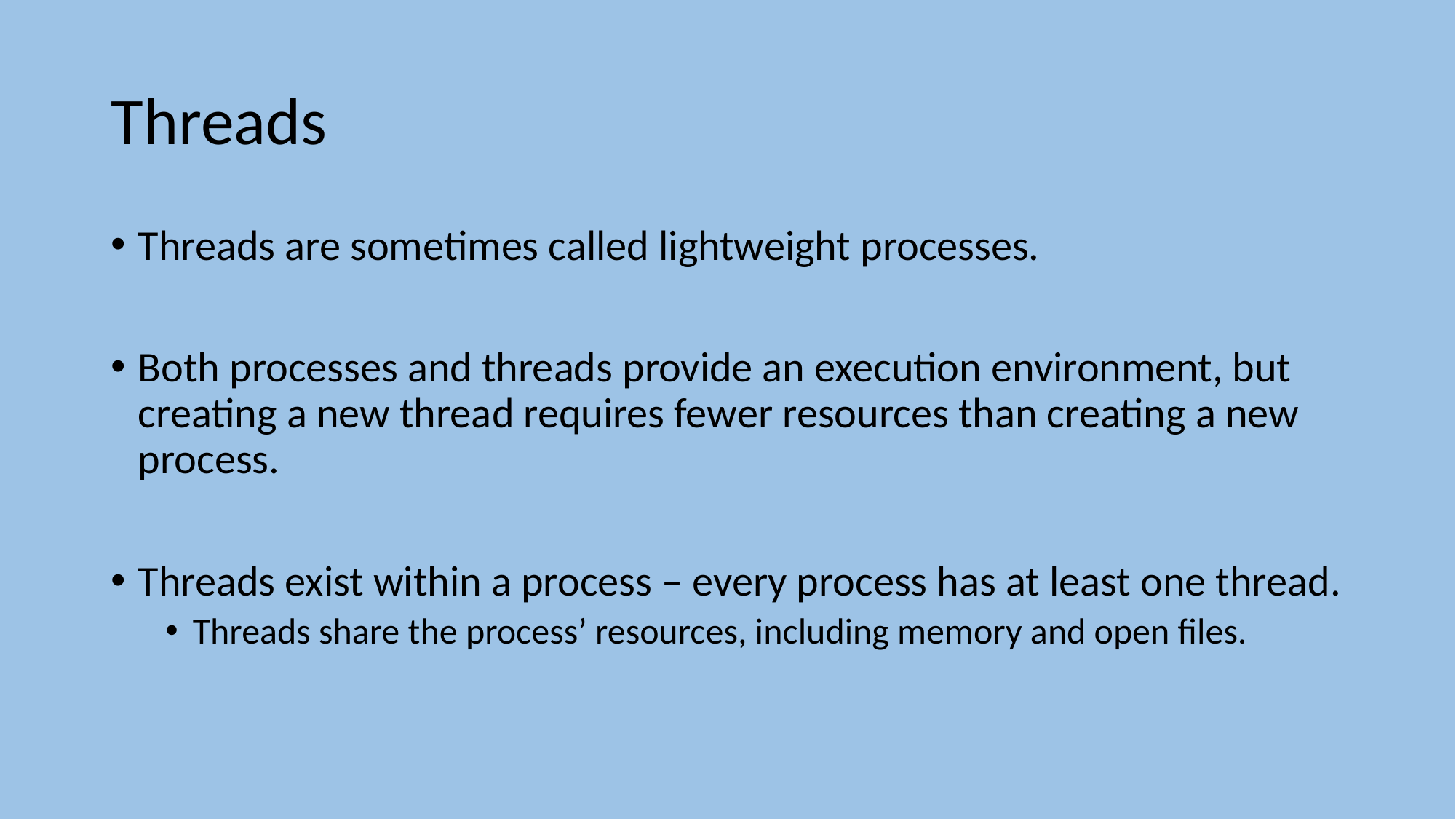

# Threads
Threads are sometimes called lightweight processes.

Both processes and threads provide an execution environment, but creating a new thread requires fewer resources than creating a new process.

Threads exist within a process – every process has at least one thread.
Threads share the process’ resources, including memory and open files.